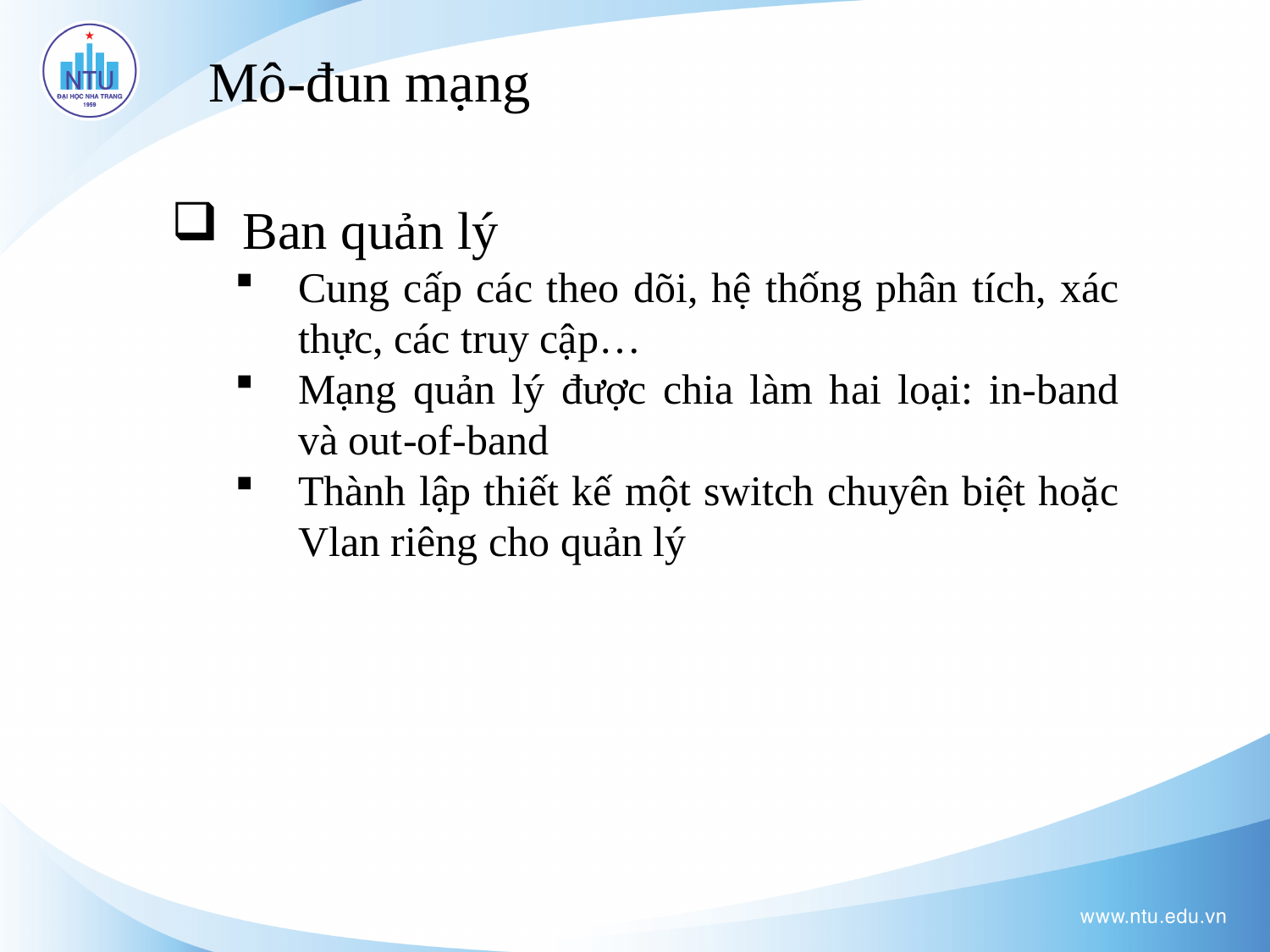

Mô-đun mạng
Ban quản lý
Cung cấp các theo dõi, hệ thống phân tích, xác thực, các truy cập…
Mạng quản lý được chia làm hai loại: in-band và out-of-band
Thành lập thiết kế một switch chuyên biệt hoặc Vlan riêng cho quản lý